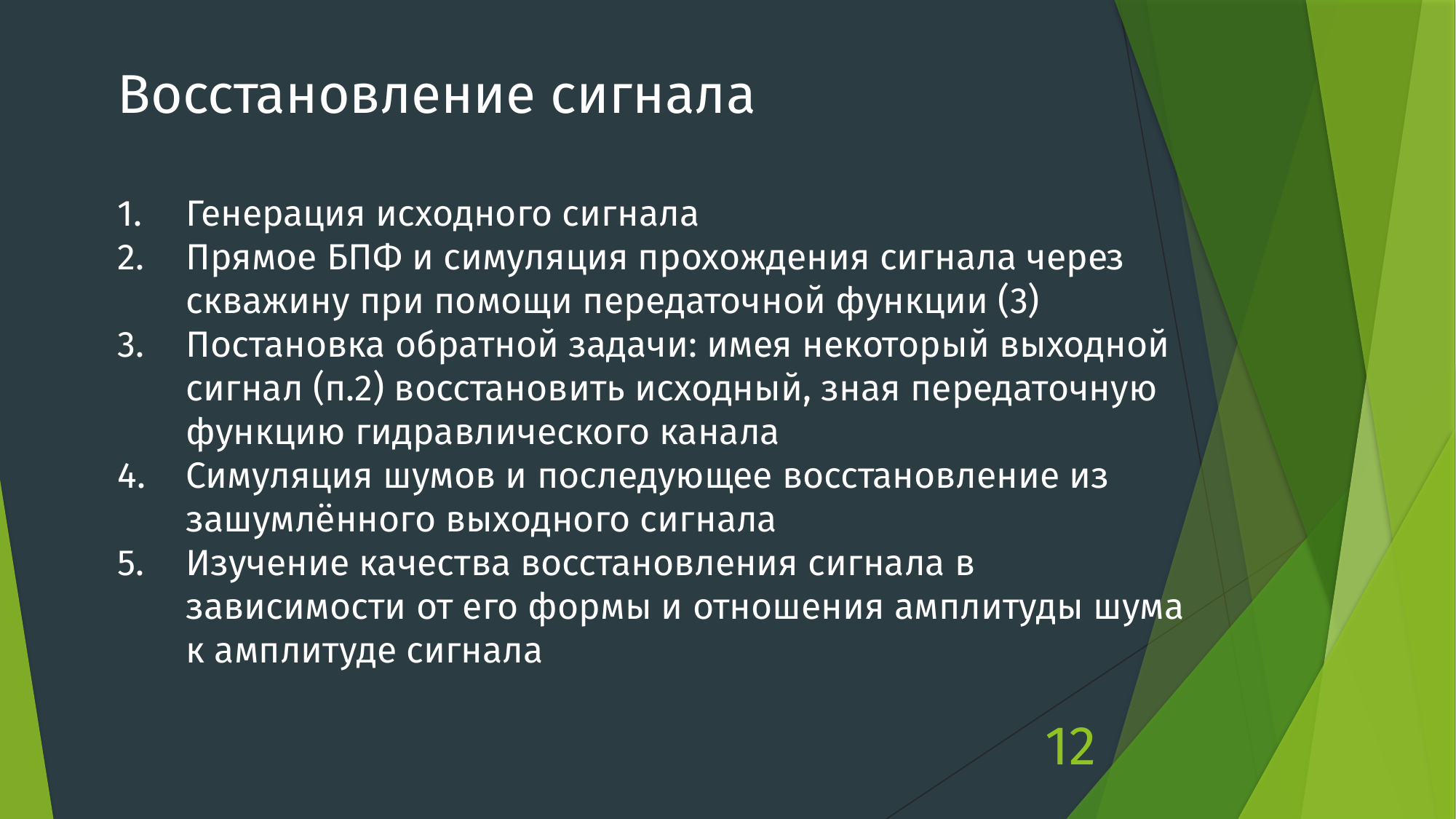

Восстановление сигнала

Генерация исходного сигнала
Прямое БПФ и симуляция прохождения сигнала через скважину при помощи передаточной функции (3)
Постановка обратной задачи: имея некоторый выходной сигнал (п.2) восстановить исходный, зная передаточную функцию гидравлического канала
Симуляция шумов и последующее восстановление из зашумлённого выходного сигнала
Изучение качества восстановления сигнала в зависимости от его формы и отношения амплитуды шума к амплитуде сигнала
12